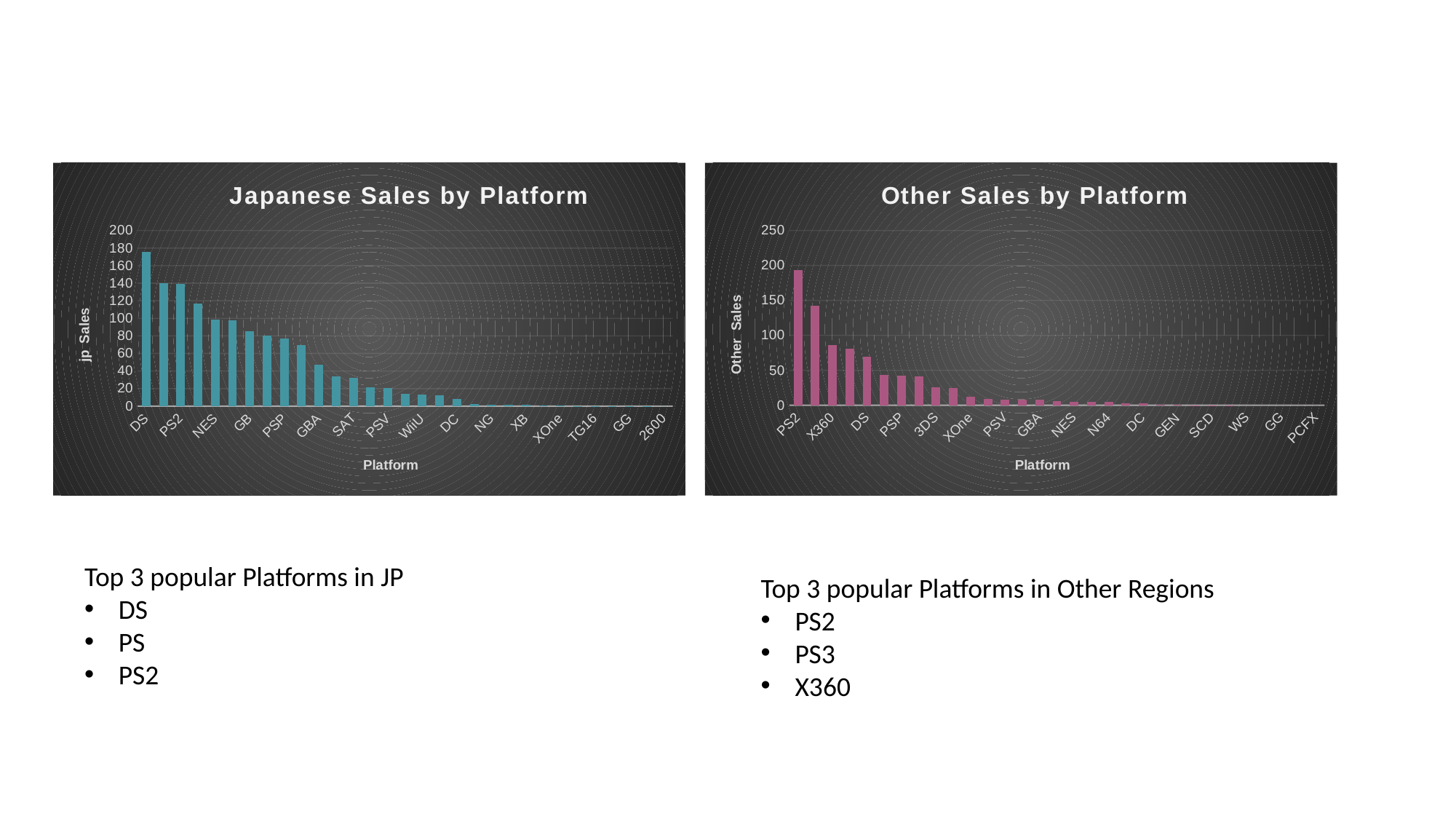

### Chart: Other Sales by Platform

| Category | Total |
|---|---|
| PS2 | 193.4500000000006 |
| PS3 | 141.92999999999992 |
| X360 | 85.59000000000137 |
| Wii | 80.6100000000016 |
| DS | 69.57000000000203 |
| PS4 | 43.359999999999935 |
| PSP | 42.28999999999994 |
| PS | 40.909999999999926 |
| 3DS | 25.58000000000019 |
| PC | 24.86000000000044 |
| XOne | 11.919999999999972 |
| XB | 8.71999999999992 |
| PSV | 8.449999999999983 |
| GB | 8.199999999999998 |
| GBA | 7.729999999999941 |
| WiiU | 6.449999999999989 |
| NES | 5.309999999999989 |
| GC | 5.179999999999967 |
| N64 | 4.37999999999999 |
| SNES | 3.2199999999999975 |
| DC | 2.5699999999999994 |
| 2600 | 0.9100000000000006 |
| GEN | 0.8900000000000001 |
| SAT | 0.07 |
| SCD | 0.05 |
| 3DO | 0.05 |
| WS | 0.0 |
| NG | 0.0 |
| GG | 0.0 |
| TG16 | 0.0 |
| PCFX | 0.0 |

### Chart: Japanese Sales by Platform

| Category | Total |
|---|---|
| DS | 175.49000000000046 |
| PS | 139.77 |
| PS2 | 139.0500000000006 |
| SNES | 116.54999999999997 |
| NES | 98.64999999999996 |
| 3DS | 97.35000000000002 |
| GB | 85.12000000000002 |
| PS3 | 79.94000000000005 |
| PSP | 76.6700000000002 |
| Wii | 69.35000000000001 |
| GBA | 47.330000000000005 |
| N64 | 34.21999999999999 |
| SAT | 32.260000000000005 |
| GC | 21.580000000000002 |
| PSV | 20.86000000000008 |
| PS4 | 14.249999999999975 |
| WiiU | 12.789999999999994 |
| X360 | 12.469999999999924 |
| DC | 8.600000000000001 |
| GEN | 2.669999999999999 |
| NG | 1.4400000000000004 |
| WS | 1.42 |
| XB | 1.3800000000000006 |
| SCD | 0.45 |
| XOne | 0.34000000000000014 |
| PC | 0.16999999999999998 |
| TG16 | 0.16 |
| 3DO | 0.1 |
| GG | 0.04 |
| PCFX | 0.03 |
| 2600 | 0.0 |
Top 3 popular Platforms in JP
DS
PS
PS2

Top 3 popular Platforms in Other Regions
PS2
PS3
X360